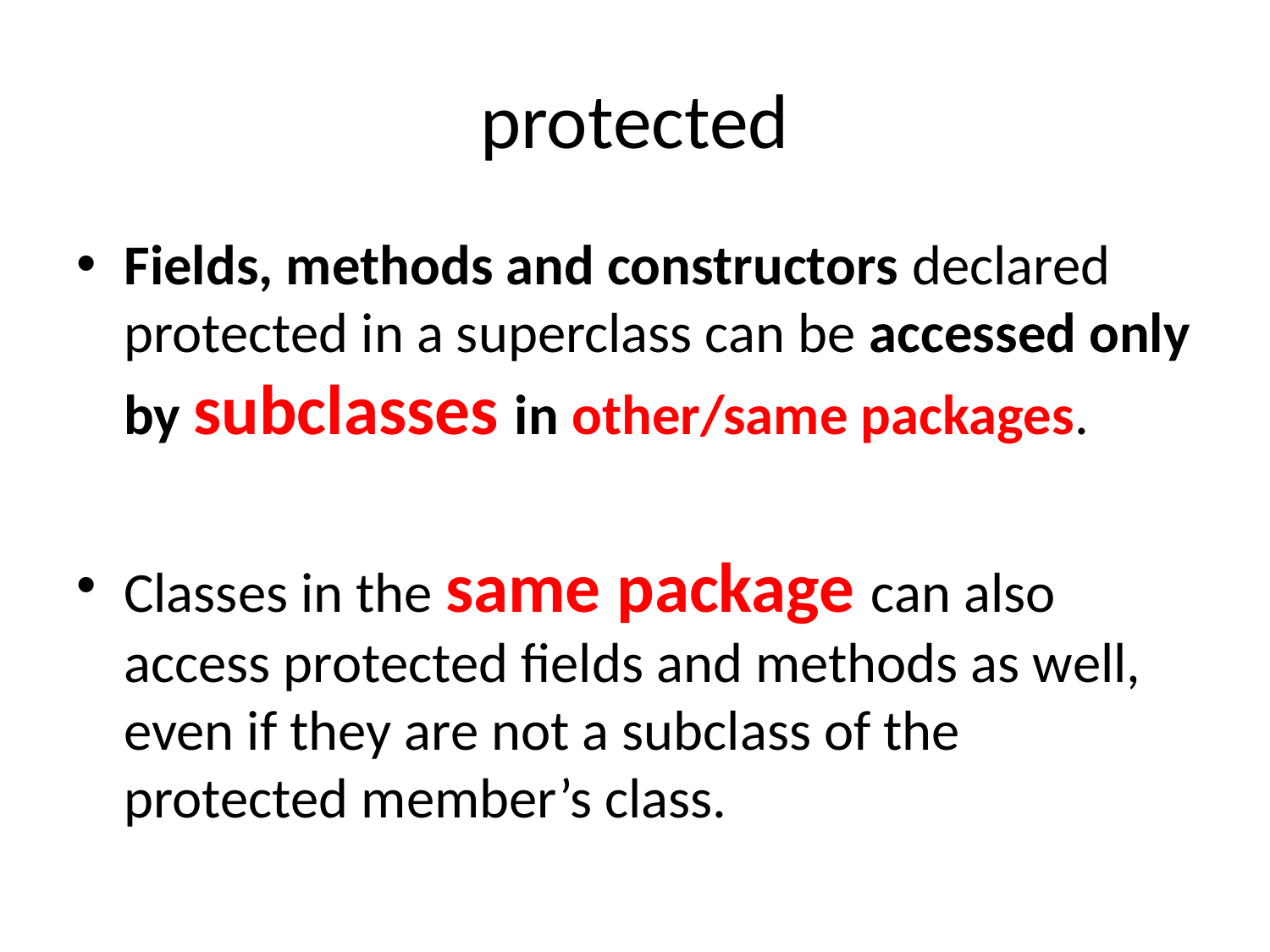

# protected
Fields, methods and constructors declared protected in a superclass can be accessed only by subclasses in other/same packages.

Classes in the same package can also access protected fields and methods as well, even if they are not a subclass of the protected member’s class.